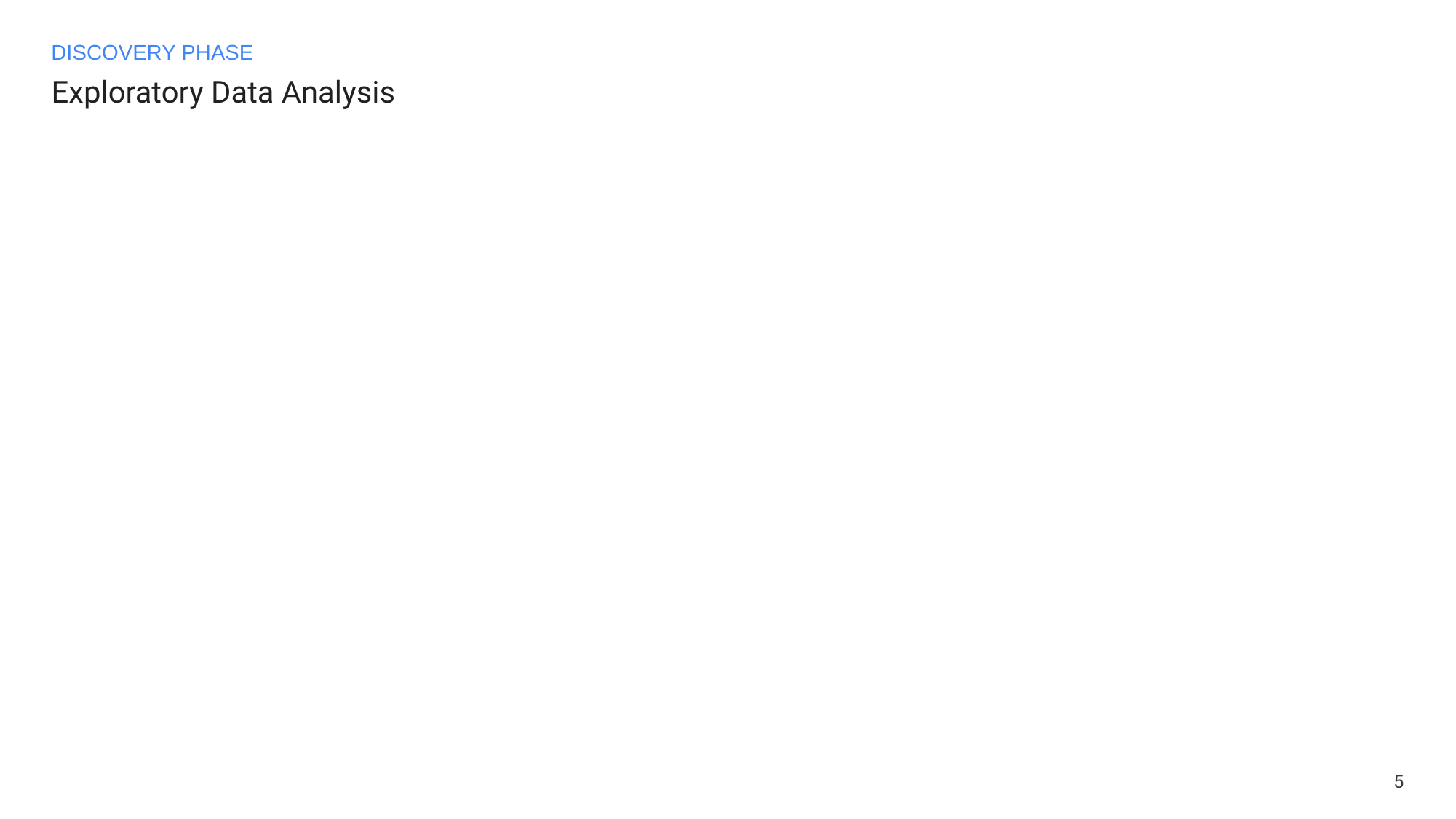

DISCOVERY PHASE
# Exploratory Data Analysis

5